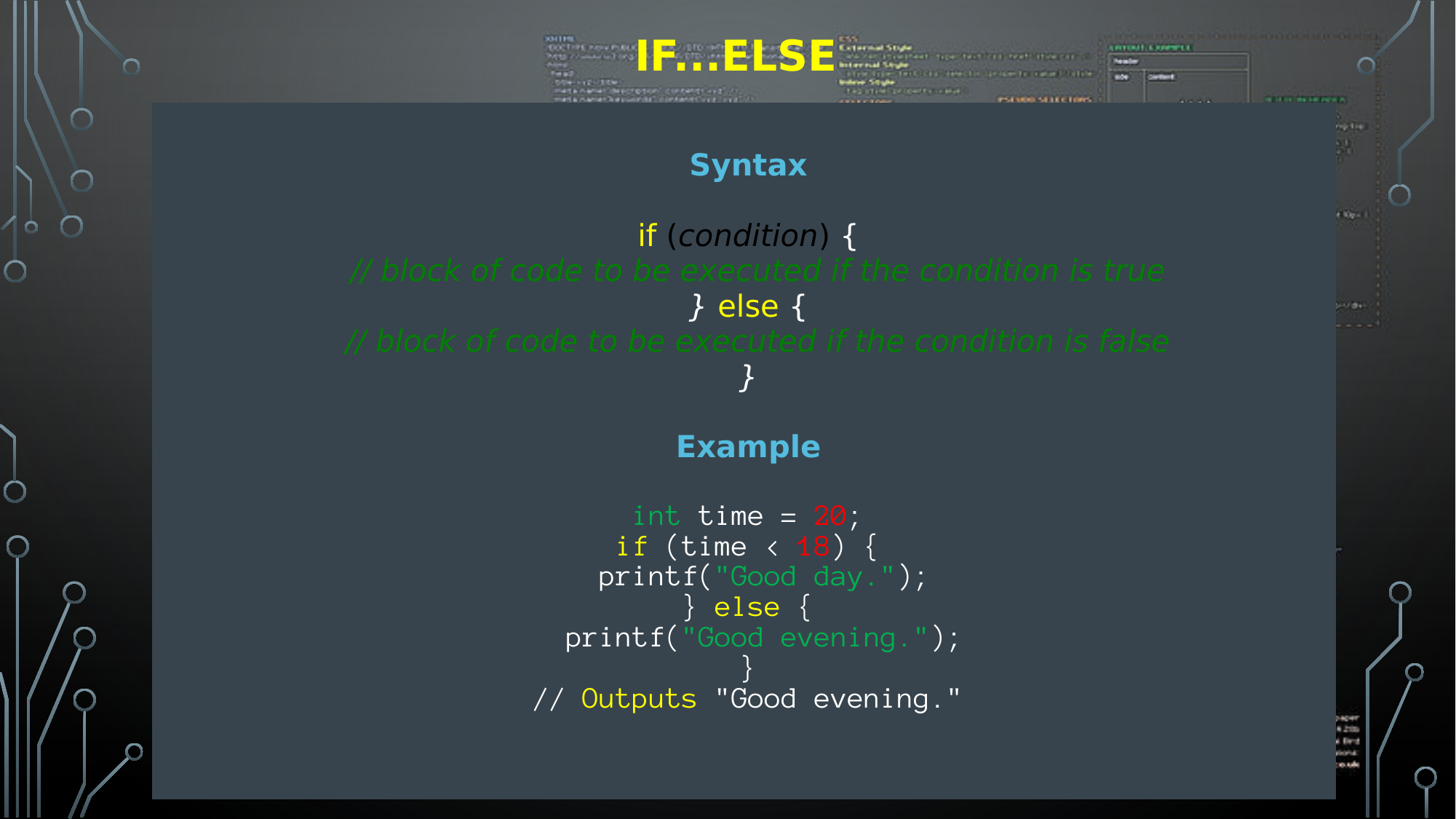

# If...else

| Syntax if (condition) {   // block of code to be executed if the condition is true } else {   // block of code to be executed if the condition is false } Example int time = 20; if (time < 18) {   printf("Good day."); } else {   printf("Good evening."); } // Outputs "Good evening." |
| --- |